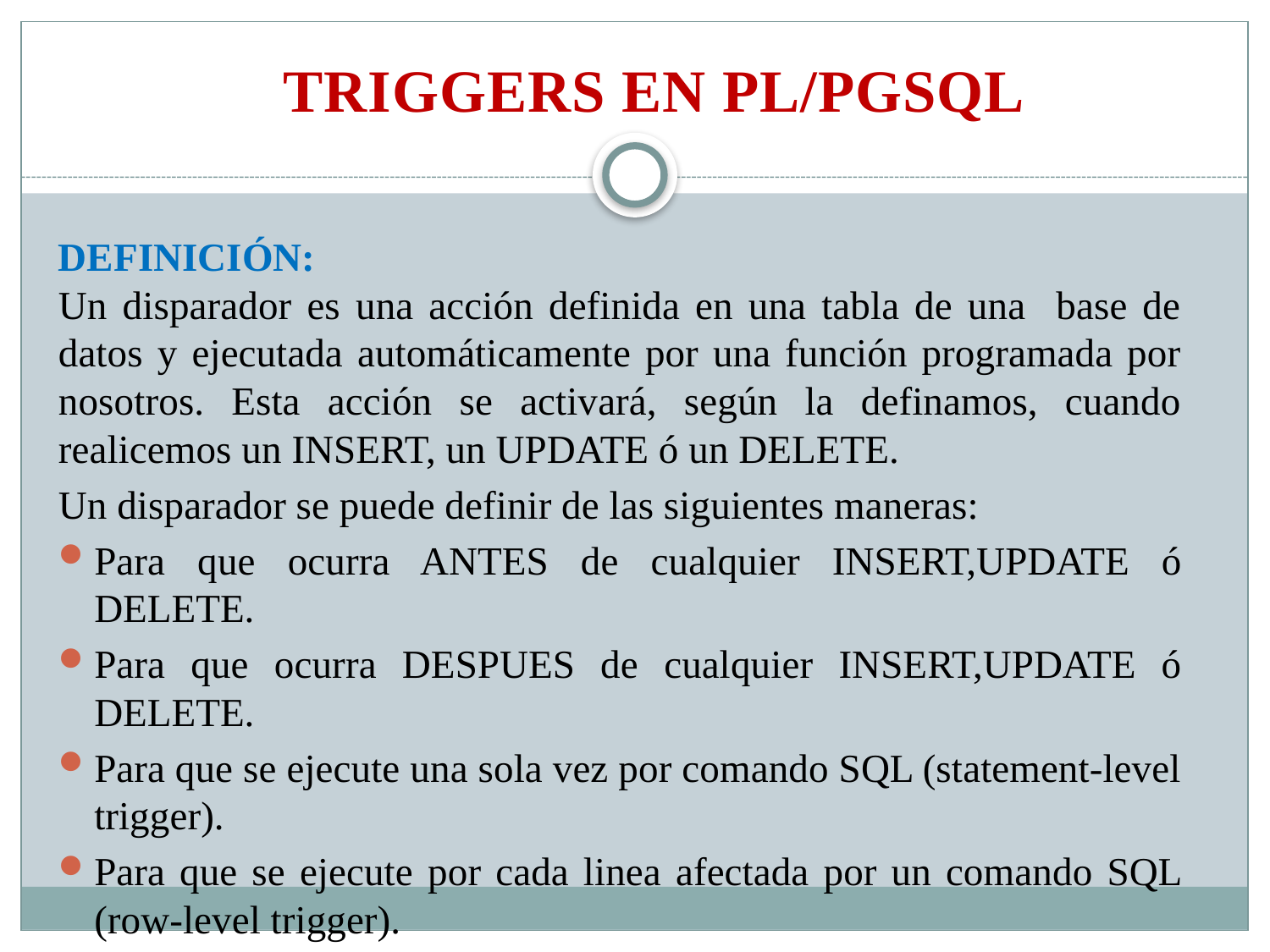

TRIGGERS EN PL/PGSQL
DEFINICIÓN:
Un disparador es una acción definida en una tabla de una  base de datos y ejecutada automáticamente por una función programada por nosotros. Esta acción se activará, según la definamos, cuando realicemos un INSERT, un UPDATE ó un DELETE.
Un disparador se puede definir de las siguientes maneras:
Para que ocurra ANTES de cualquier INSERT,UPDATE ó DELETE.
Para que ocurra DESPUES de cualquier INSERT,UPDATE ó DELETE.
Para que se ejecute una sola vez por comando SQL (statement-level trigger).
Para que se ejecute por cada linea afectada por un comando SQL (row-level trigger).